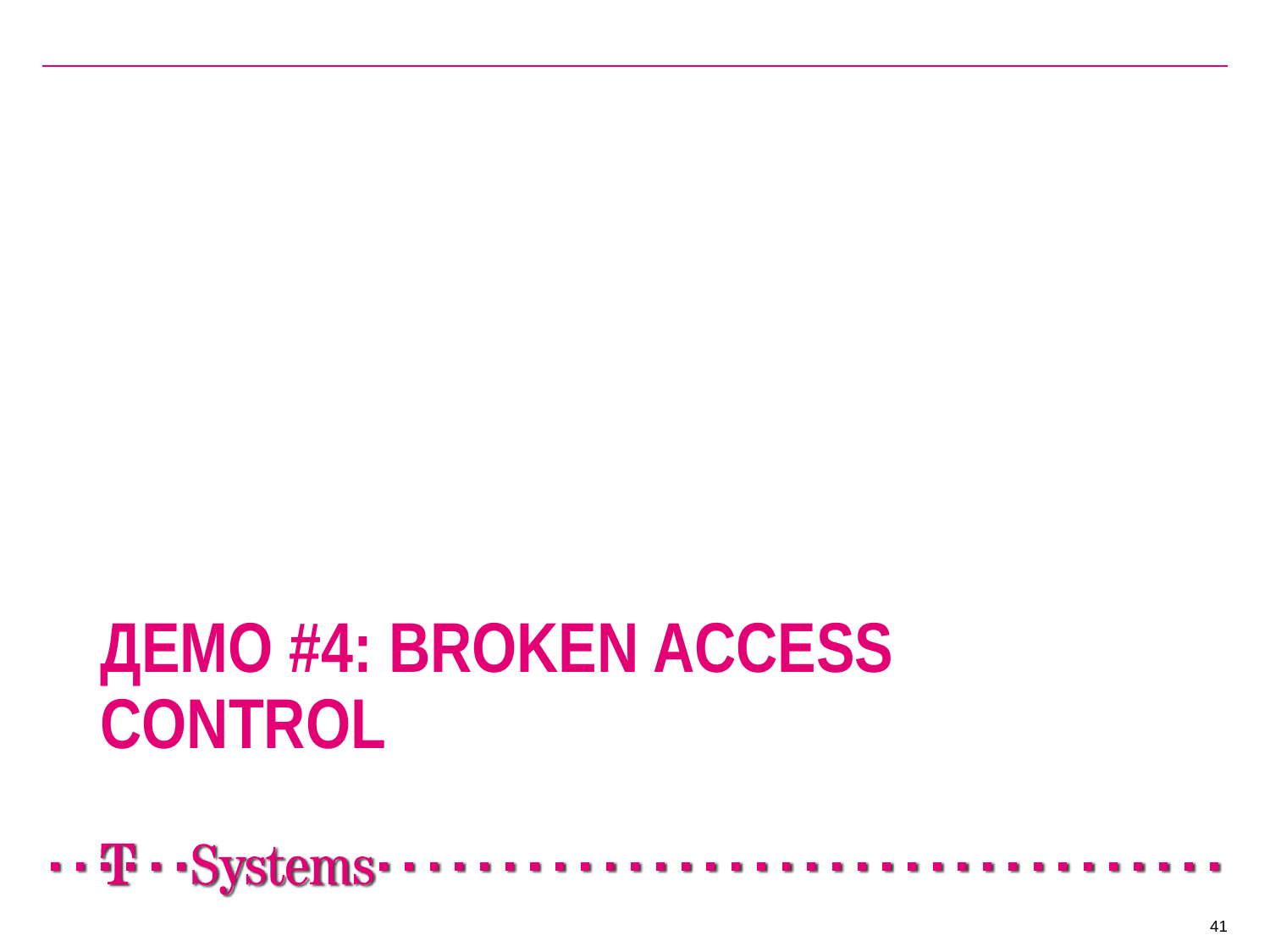

# Демо #4: Broken Access Control
41